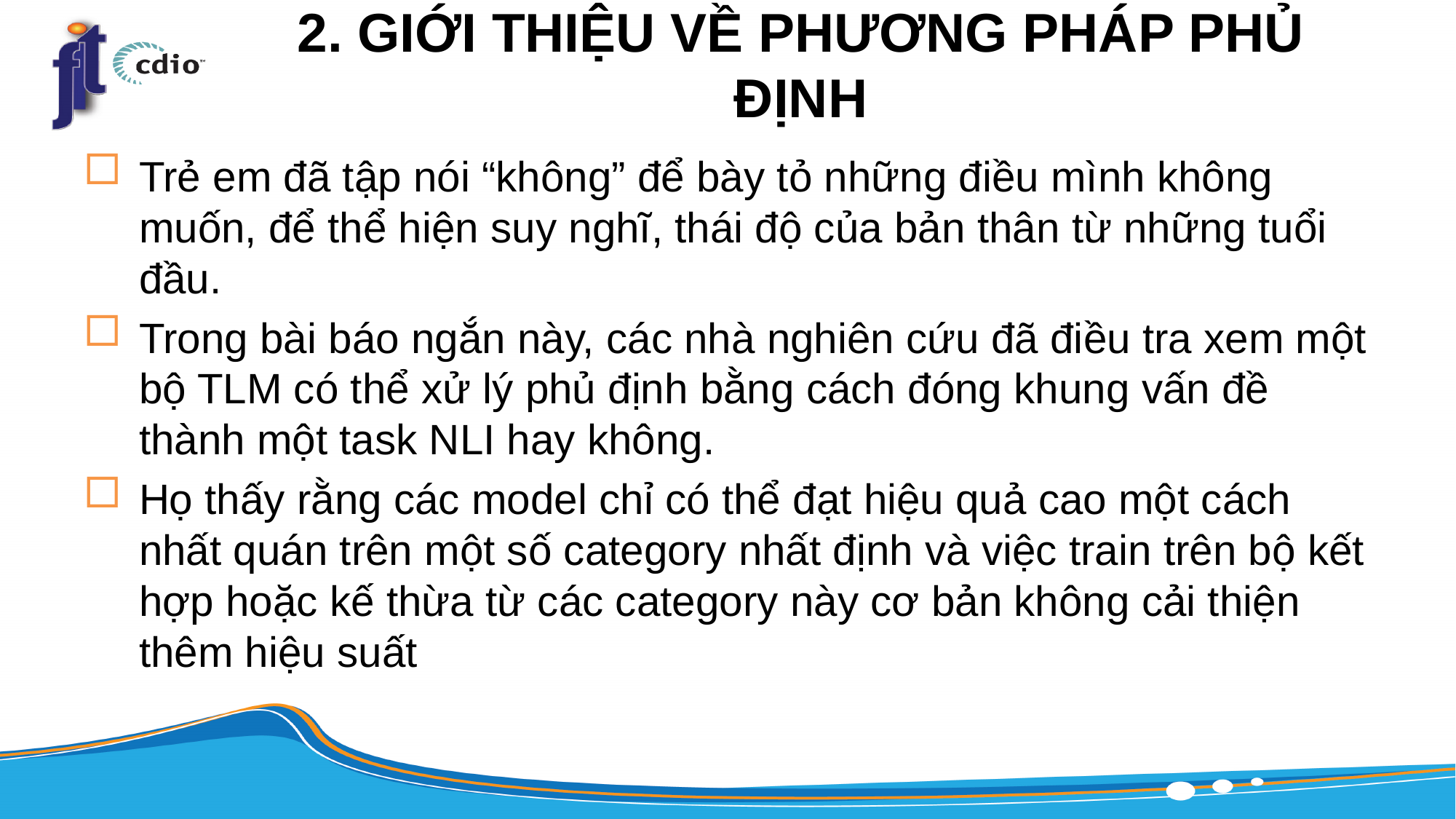

# 2. GIỚI THIỆU VỀ PHƯƠNG PHÁP PHỦ ĐỊNH
Trẻ em đã tập nói “không” để bày tỏ những điều mình không muốn, để thể hiện suy nghĩ, thái độ của bản thân từ những tuổi đầu.
Trong bài báo ngắn này, các nhà nghiên cứu đã điều tra xem một bộ TLM có thể xử lý phủ định bằng cách đóng khung vấn đề thành một task NLI hay không.
Họ thấy rằng các model chỉ có thể đạt hiệu quả cao một cách nhất quán trên một số category nhất định và việc train trên bộ kết hợp hoặc kế thừa từ các category này cơ bản không cải thiện thêm hiệu suất